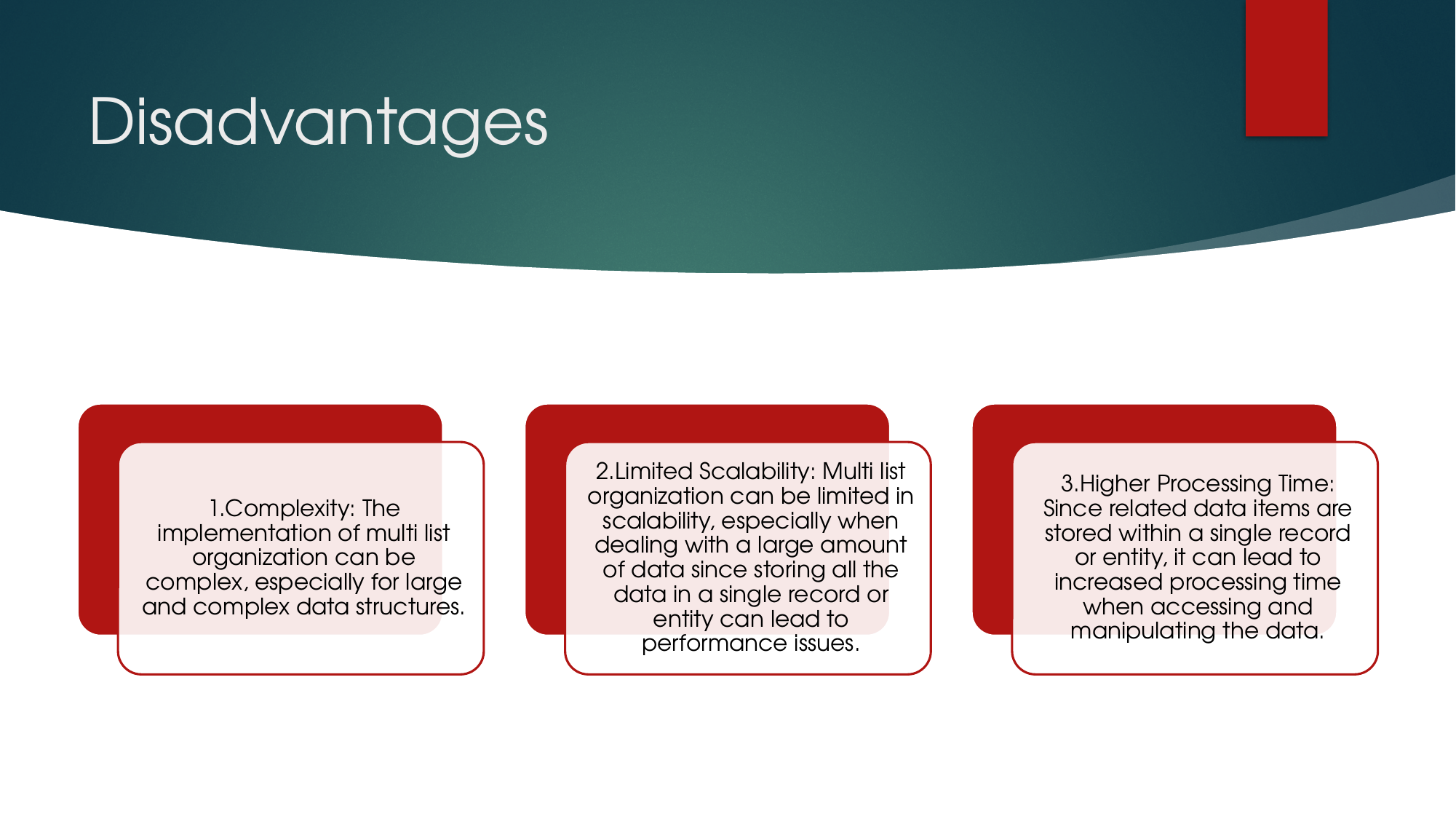

# Disadvantages

1.Complexity: The implementation of multi list organization can be complex, especially for large and complex data structures.
2.Limited Scalability: Multi list organization can be limited in scalability, especially when dealing with a large amount of data since storing all the data in a single record or entity can lead to performance issues.
3.Higher Processing Time: Since related data items are stored within a single record or entity, it can lead to increased processing time when accessing and manipulating the data.